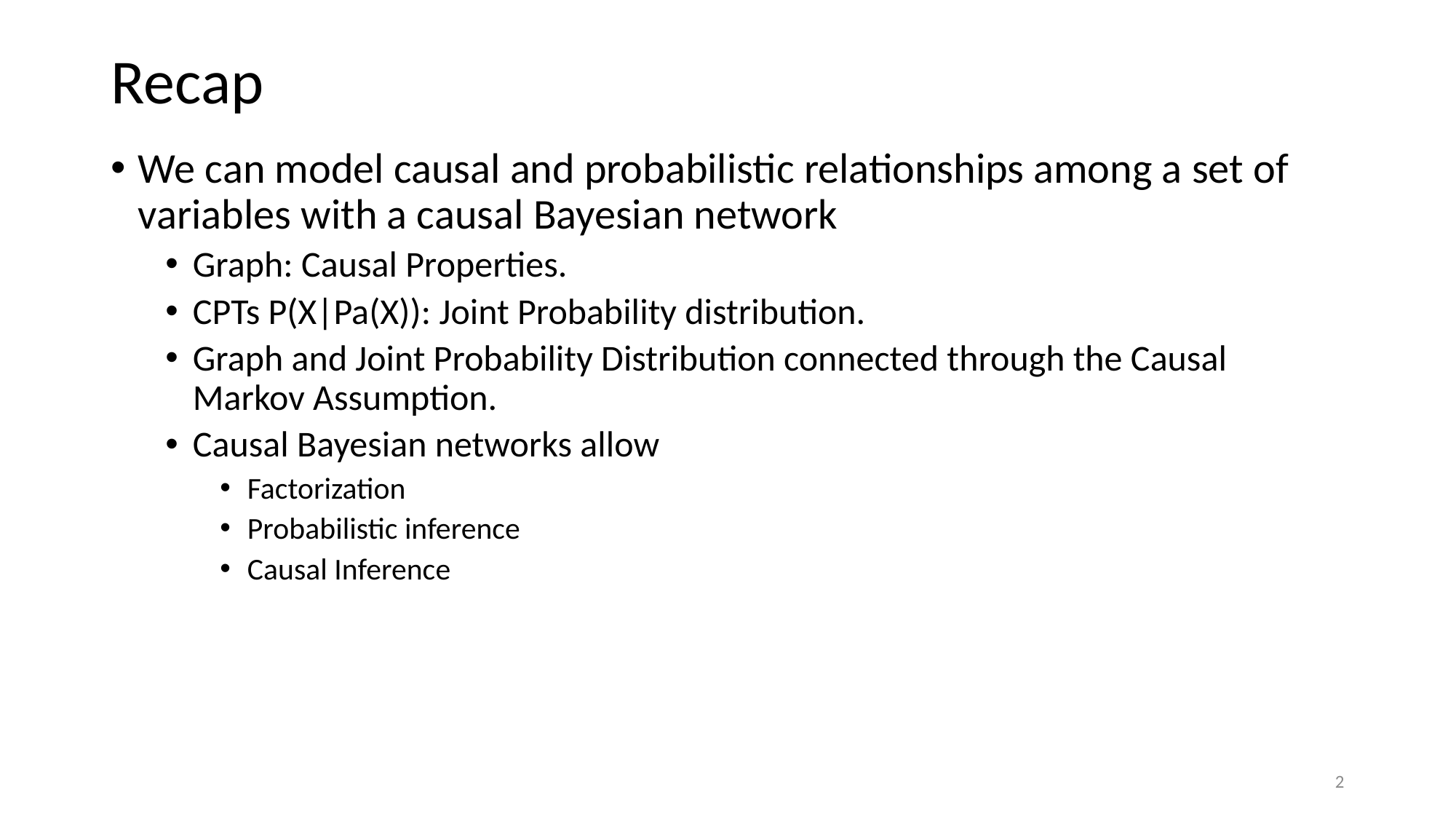

# Recap
We can model causal and probabilistic relationships among a set of variables with a causal Bayesian network
Graph: Causal Properties.
CPTs P(X|Pa(X)): Joint Probability distribution.
Graph and Joint Probability Distribution connected through the Causal Markov Assumption.
Causal Bayesian networks allow
Factorization
Probabilistic inference
Causal Inference
2